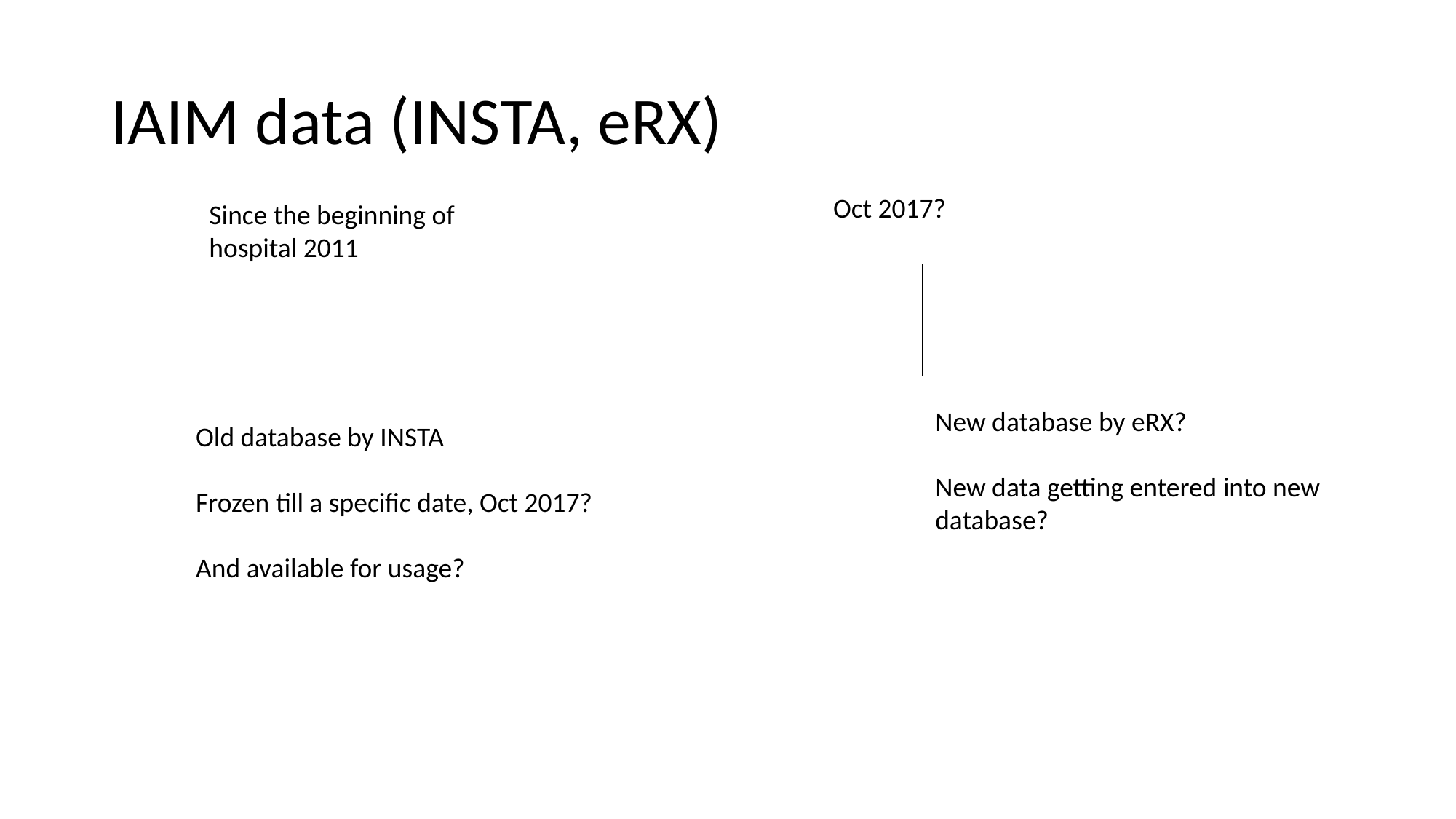

# IAIM data (INSTA, eRX)
Oct 2017?
Since the beginning of hospital 2011
New database by eRX?

New data getting entered into new database?

Old database by INSTA

Frozen till a specific date, Oct 2017?

And available for usage?